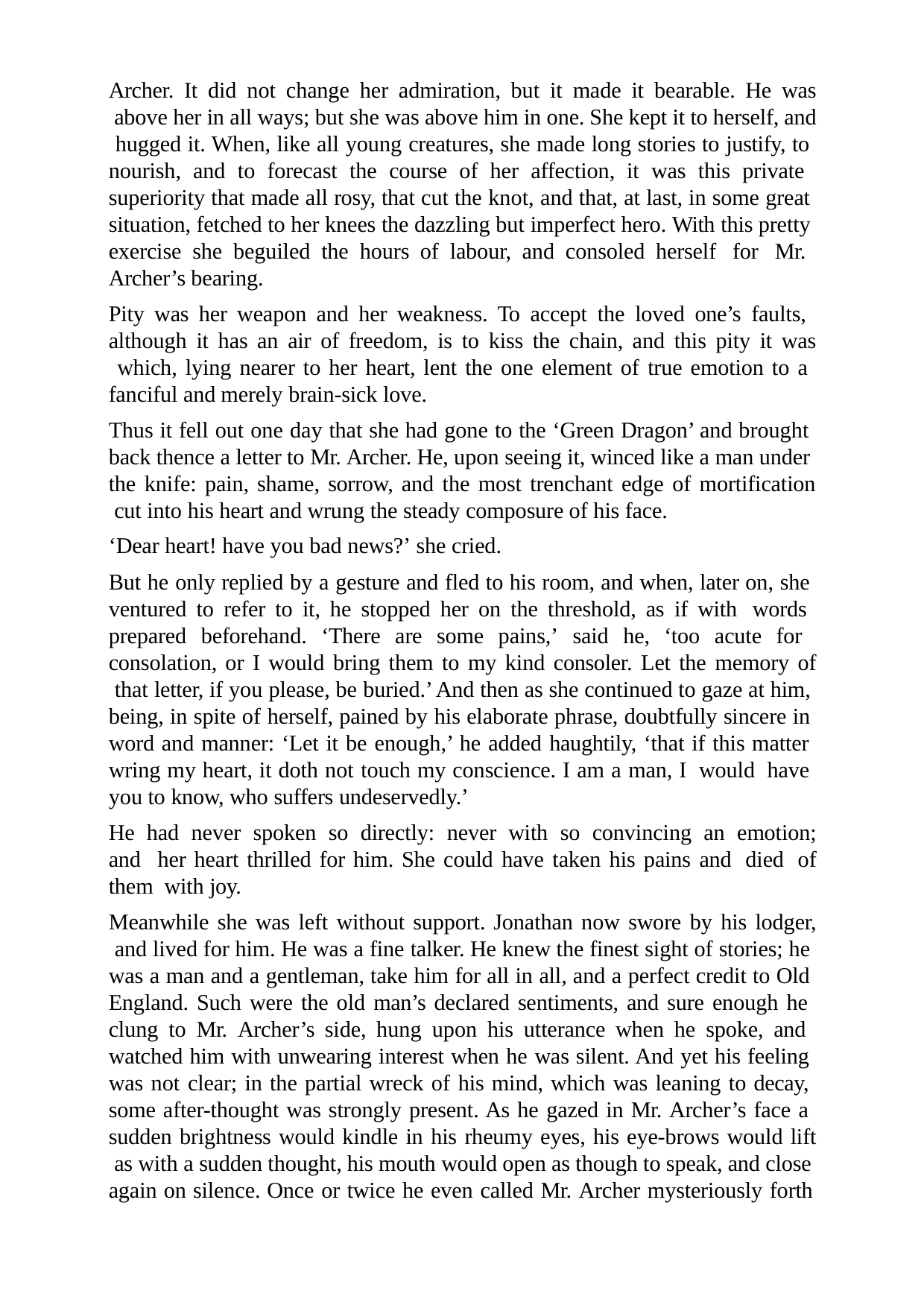

Archer. It did not change her admiration, but it made it bearable. He was  above her in all ways; but she was above him in one. She kept it to herself, and  hugged it. When, like all young creatures, she made long stories to justify, to  nourish, and to forecast the course of her affection, it was this private  superiority that made all rosy, that cut the knot, and that, at last, in some great  situation, fetched to her knees the dazzling but imperfect hero. With this pretty  exercise she beguiled the hours of labour, and consoled herself for Mr.  Archer’s bearing.
Pity was her weapon and her weakness. To accept the loved one’s faults,  although it has an air of freedom, is to kiss the chain, and this pity it was  which, lying nearer to her heart, lent the one element of true emotion to a  fanciful and merely brain-sick love.
Thus it fell out one day that she had gone to the ‘Green Dragon’ and brought  back thence a letter to Mr. Archer. He, upon seeing it, winced like a man under  the knife: pain, shame, sorrow, and the most trenchant edge of mortification  cut into his heart and wrung the steady composure of his face.
‘Dear heart! have you bad news?’ she cried.
But he only replied by a gesture and fled to his room, and when, later on, she  ventured to refer to it, he stopped her on the threshold, as if with words  prepared beforehand. ‘There are some pains,’ said he, ‘too acute for  consolation, or I would bring them to my kind consoler. Let the memory of  that letter, if you please, be buried.’ And then as she continued to gaze at him,  being, in spite of herself, pained by his elaborate phrase, doubtfully sincere in  word and manner: ‘Let it be enough,’ he added haughtily, ‘that if this matter  wring my heart, it doth not touch my conscience. I am a man, I would have  you to know, who suffers undeservedly.’
He had never spoken so directly: never with so convincing an emotion; and  her heart thrilled for him. She could have taken his pains and died of them  with joy.
Meanwhile she was left without support. Jonathan now swore by his lodger,  and lived for him. He was a fine talker. He knew the finest sight of stories; he  was a man and a gentleman, take him for all in all, and a perfect credit to Old  England. Such were the old man’s declared sentiments, and sure enough he  clung to Mr. Archer’s side, hung upon his utterance when he spoke, and  watched him with unwearing interest when he was silent. And yet his feeling  was not clear; in the partial wreck of his mind, which was leaning to decay,  some after-thought was strongly present. As he gazed in Mr. Archer’s face a  sudden brightness would kindle in his rheumy eyes, his eye-brows would lift  as with a sudden thought, his mouth would open as though to speak, and close  again on silence. Once or twice he even called Mr. Archer mysteriously forth